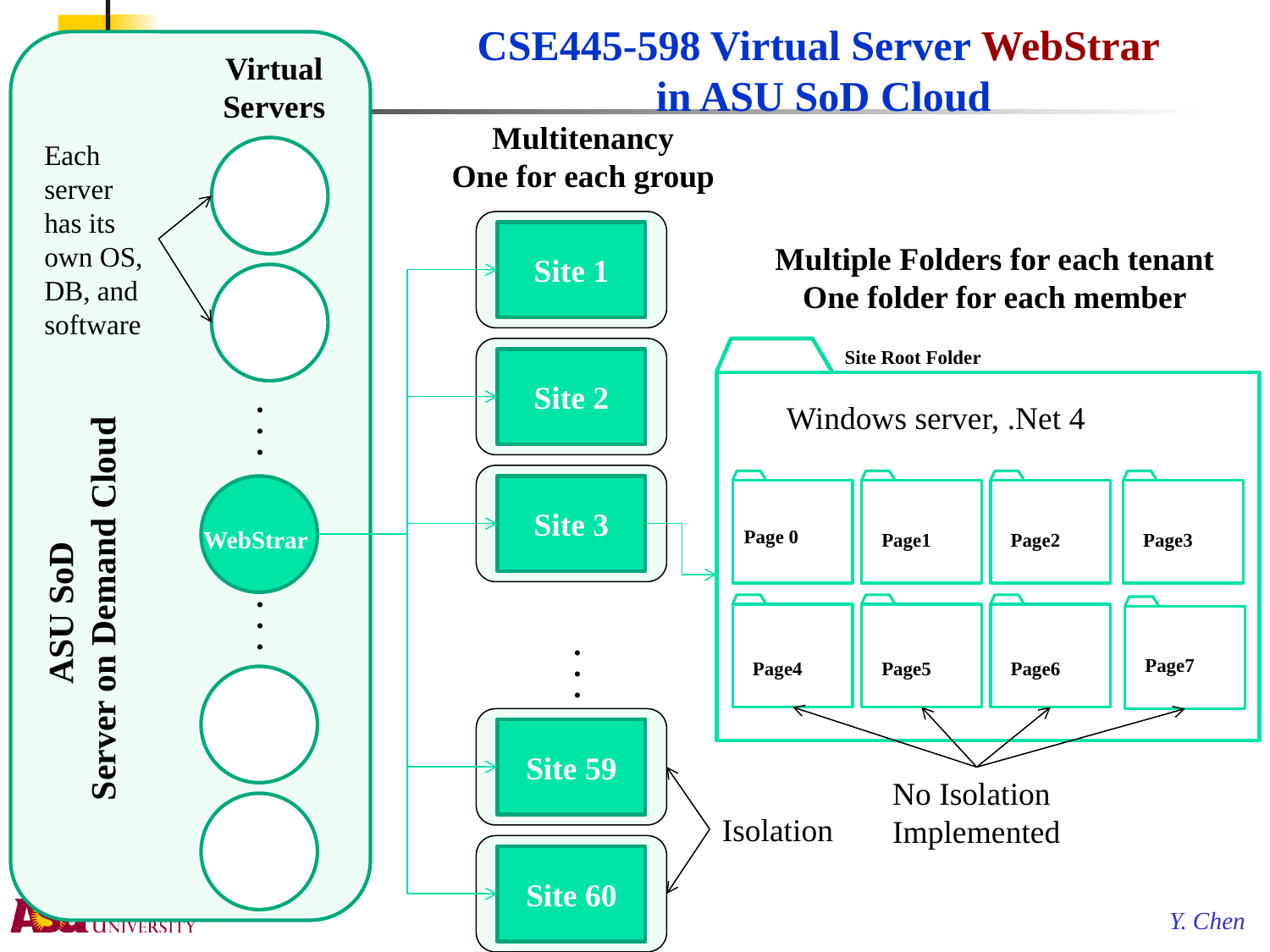

CSE445-598 Virtual Server WebStrar
in ASU SoD Cloud

Virtual
Servers
Multitenancy
One for each group
Each server has its own OS, DB, and software

Site 1
Multiple Folders for each tenant
One folder for each member

Site Root Folder
Site 2
.
.
.
Windows server, .Net 4

Site 3
WebStrar
Page 0
Page1
Page2
Page3
ASU SoD
Server on Demand Cloud
.
.
.

.
.
.
Page7
Page4
Page5
Page6

Site 59
No Isolation
Implemented

Isolation

Site 60